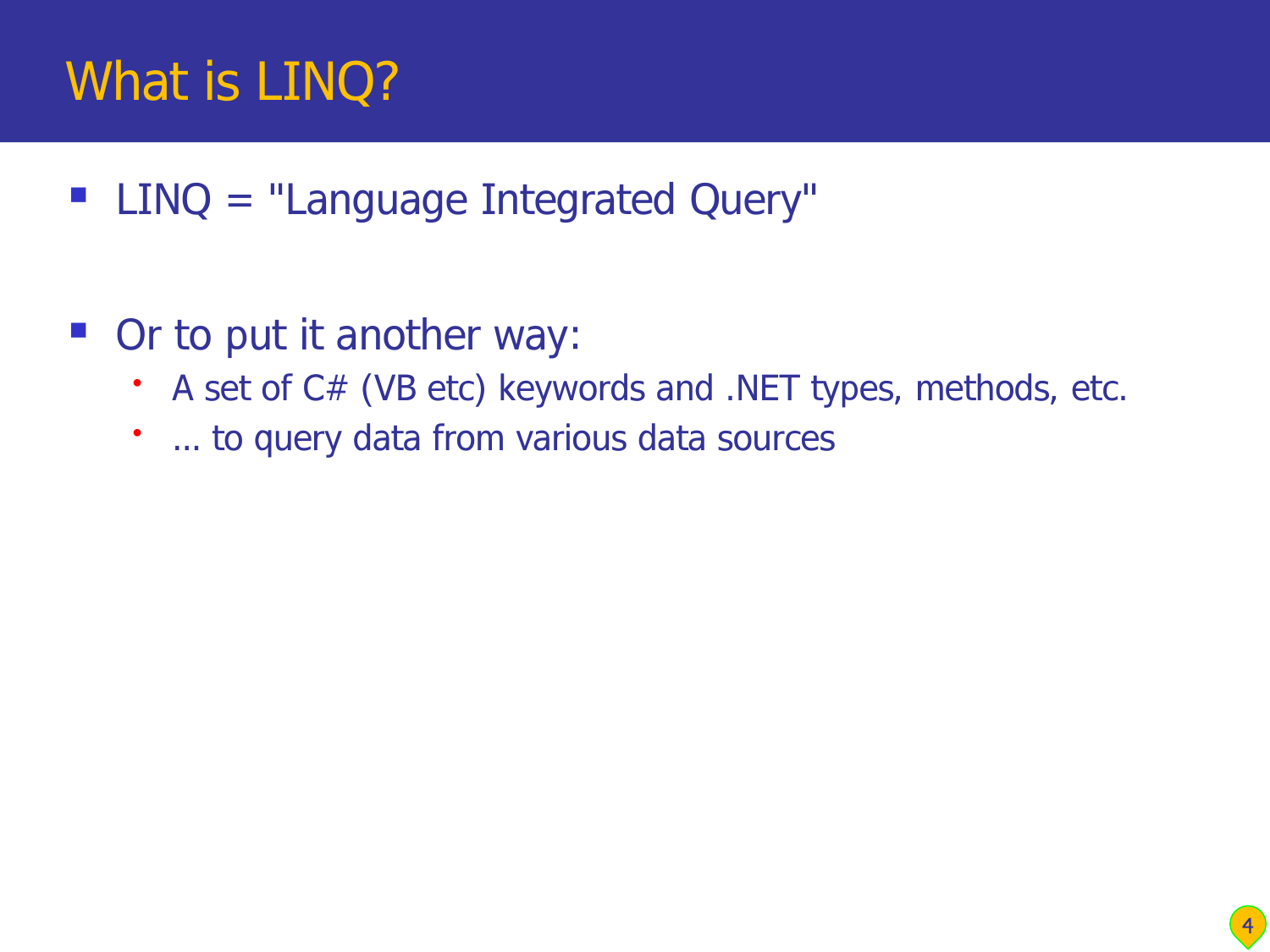

# What is LINQ?
LINQ = "Language Integrated Query"

Or to put it another way:
A set of C# (VB etc) keywords and .NET types, methods, etc.
… to query data from various data sources

4